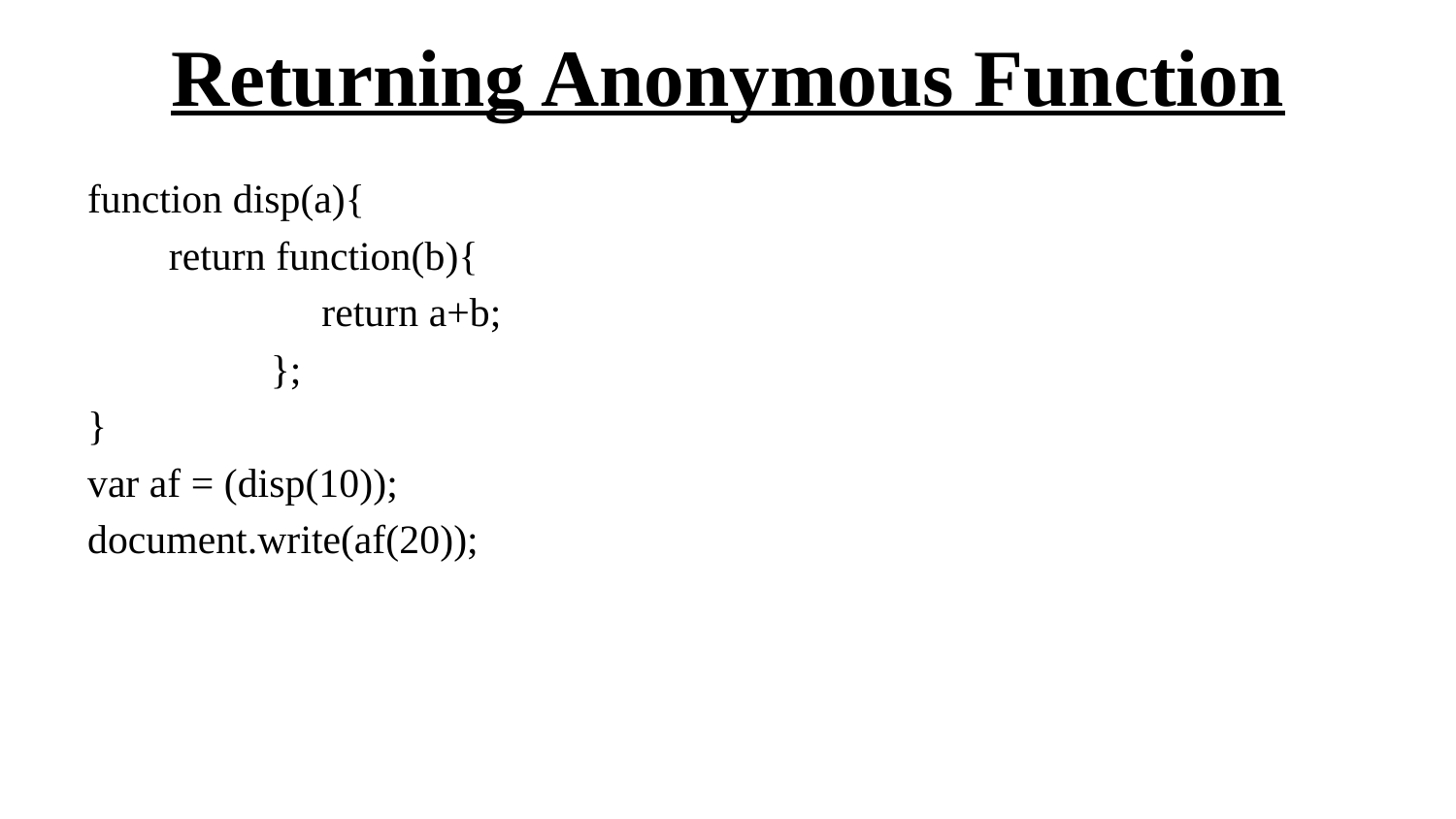

# Returning Anonymous Function
function disp(a){
        return function(b){
                       return a+b;
                  };
}
var af = (disp(10));
document.write(af(20));